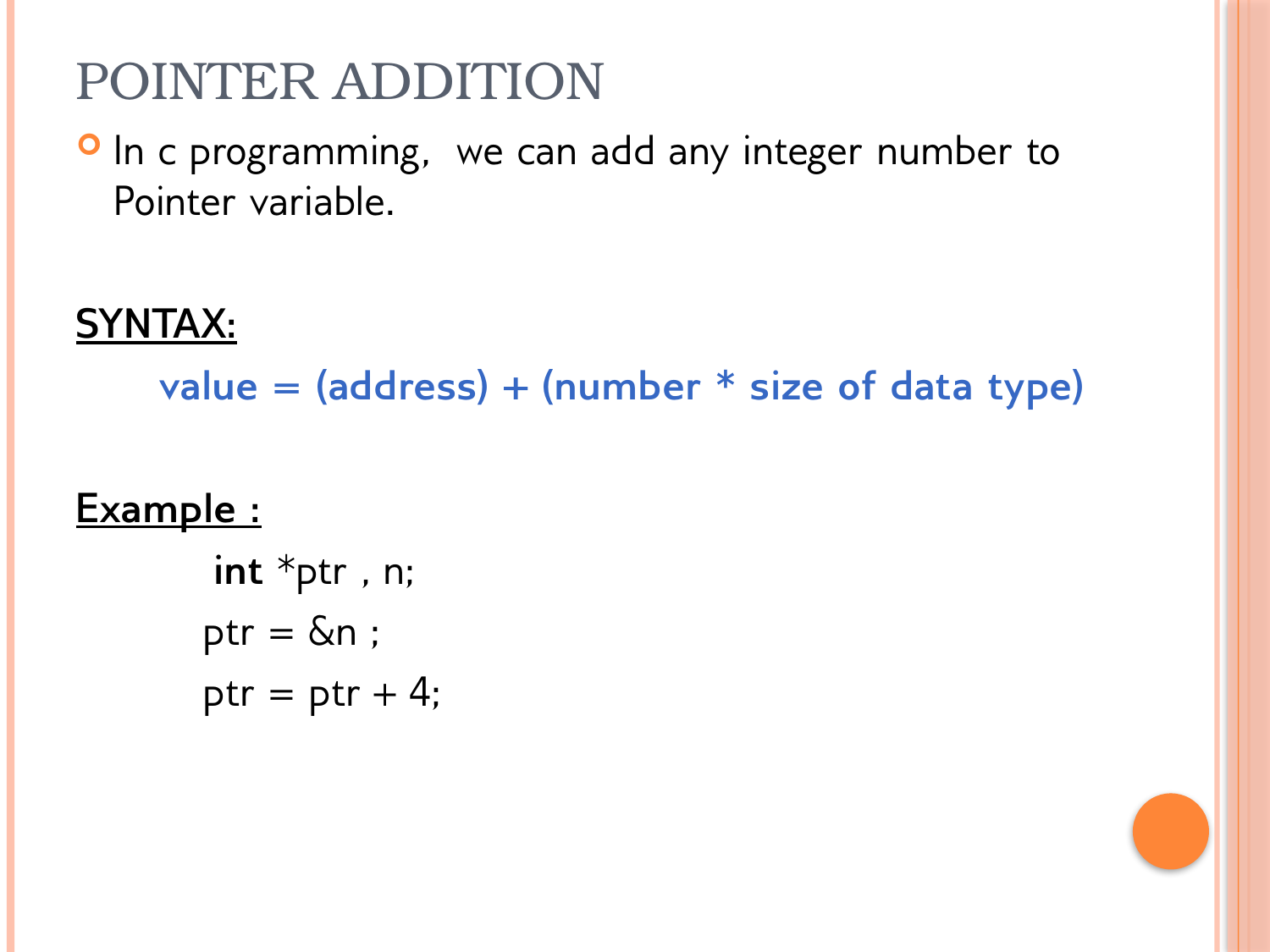

# Pointer addition
In c programming,  we can add any integer number to Pointer variable.

SYNTAX:
      value = (address) + (number * size of data type)

Example :
          int *ptr , n;
          ptr = &n ;
          ptr = ptr + 4;